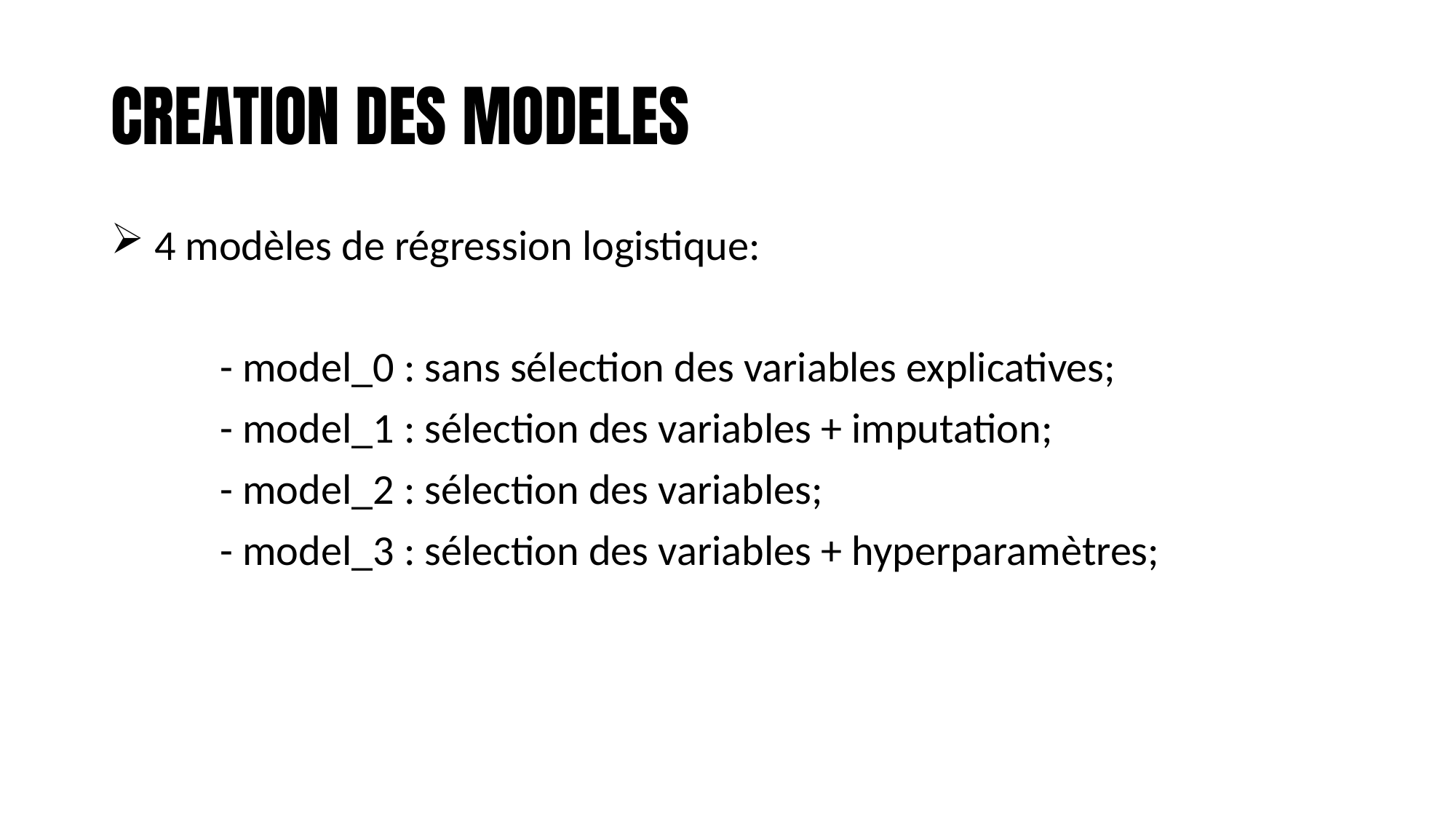

# CREATION DES MODELES
 4 modèles de régression logistique:

	- model_0 : sans sélection des variables explicatives;
	- model_1 : sélection des variables + imputation;
	- model_2 : sélection des variables;
	- model_3 : sélection des variables + hyperparamètres;